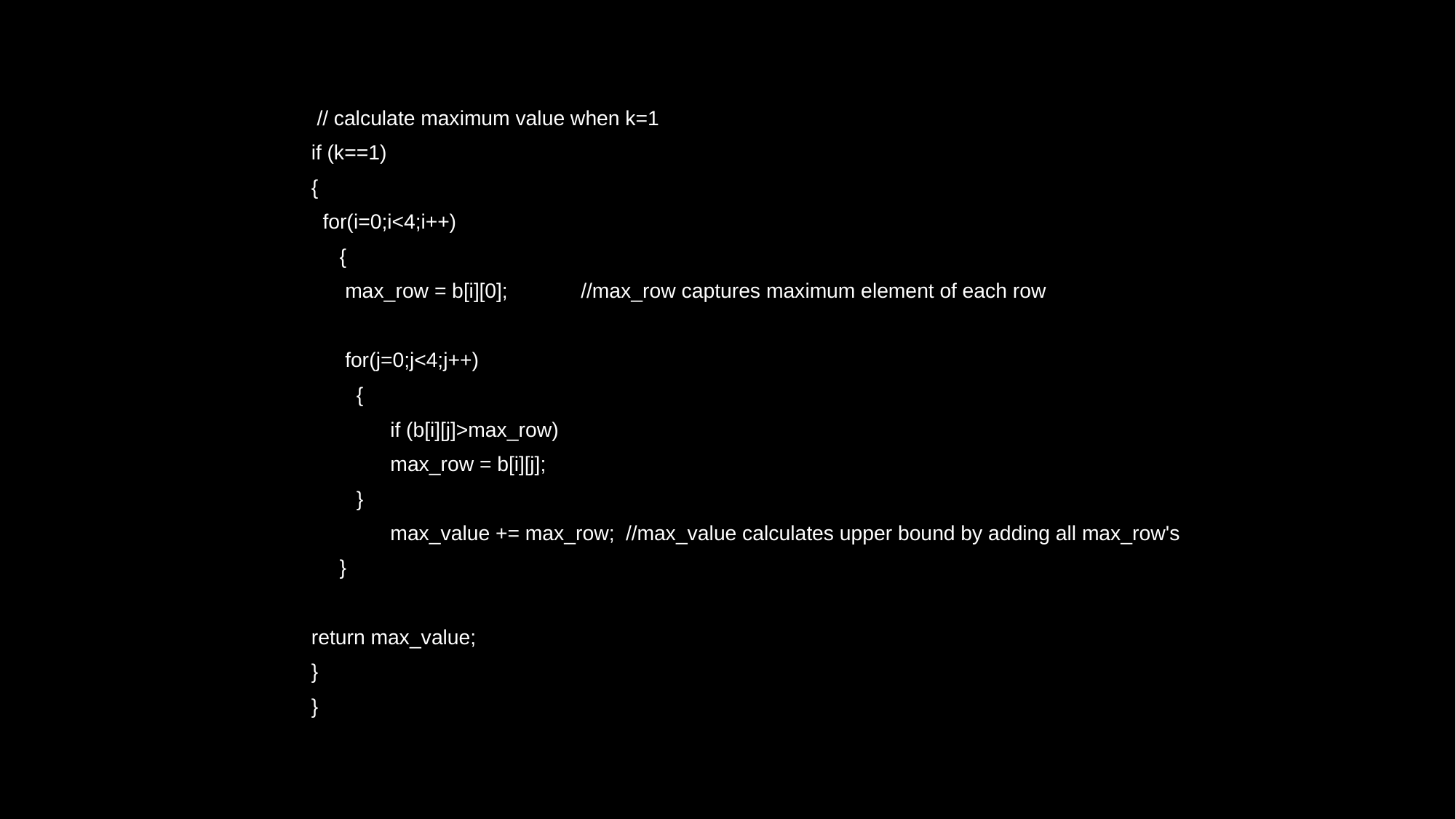

// calculate maximum value when k=1
if (k==1)
{
  for(i=0;i<4;i++)
     {
      max_row = b[i][0];             //max_row captures maximum element of each row

      for(j=0;j<4;j++)
        {
              if (b[i][j]>max_row)
              max_row = b[i][j];
        }
              max_value += max_row;  //max_value calculates upper bound by adding all max_row's
     }

return max_value;
}
}